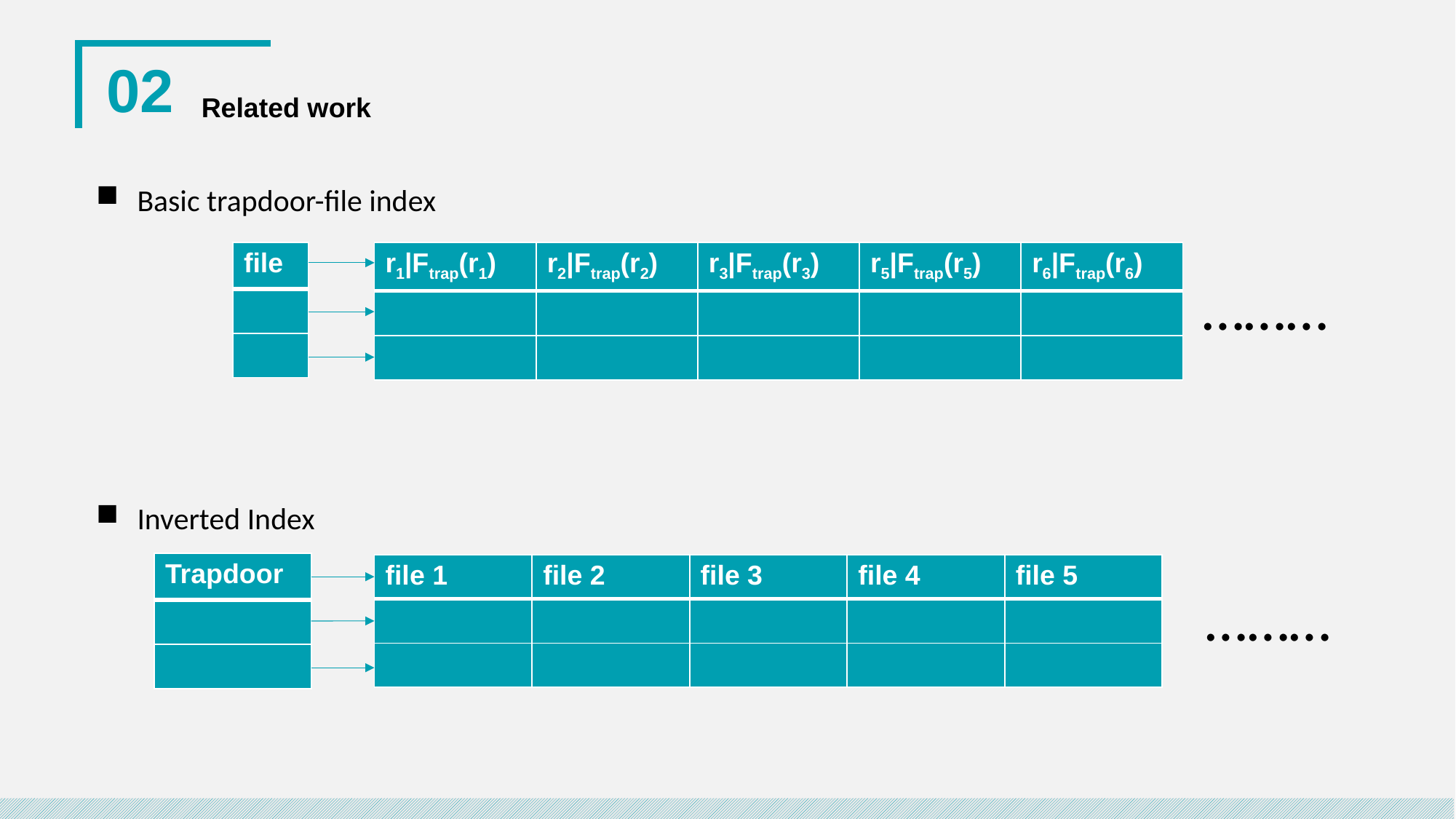

02
Related work
Basic trapdoor-file index

Inverted Index
| file |
| --- |
|  |
|  |
| r1|Ftrap(r1) | r2|Ftrap(r2) | r3|Ftrap(r3) | r5|Ftrap(r5) | r6|Ftrap(r6) |
| --- | --- | --- | --- | --- |
|  |  |  |  |  |
|  |  |  |  |  |
………
.
.
.
.
| Trapdoor |
| --- |
|  |
|  |
………
| file 1 | file 2 | file 3 | file 4 | file 5 |
| --- | --- | --- | --- | --- |
|  |  |  |  |  |
|  |  |  |  |  |
.
.
.
.